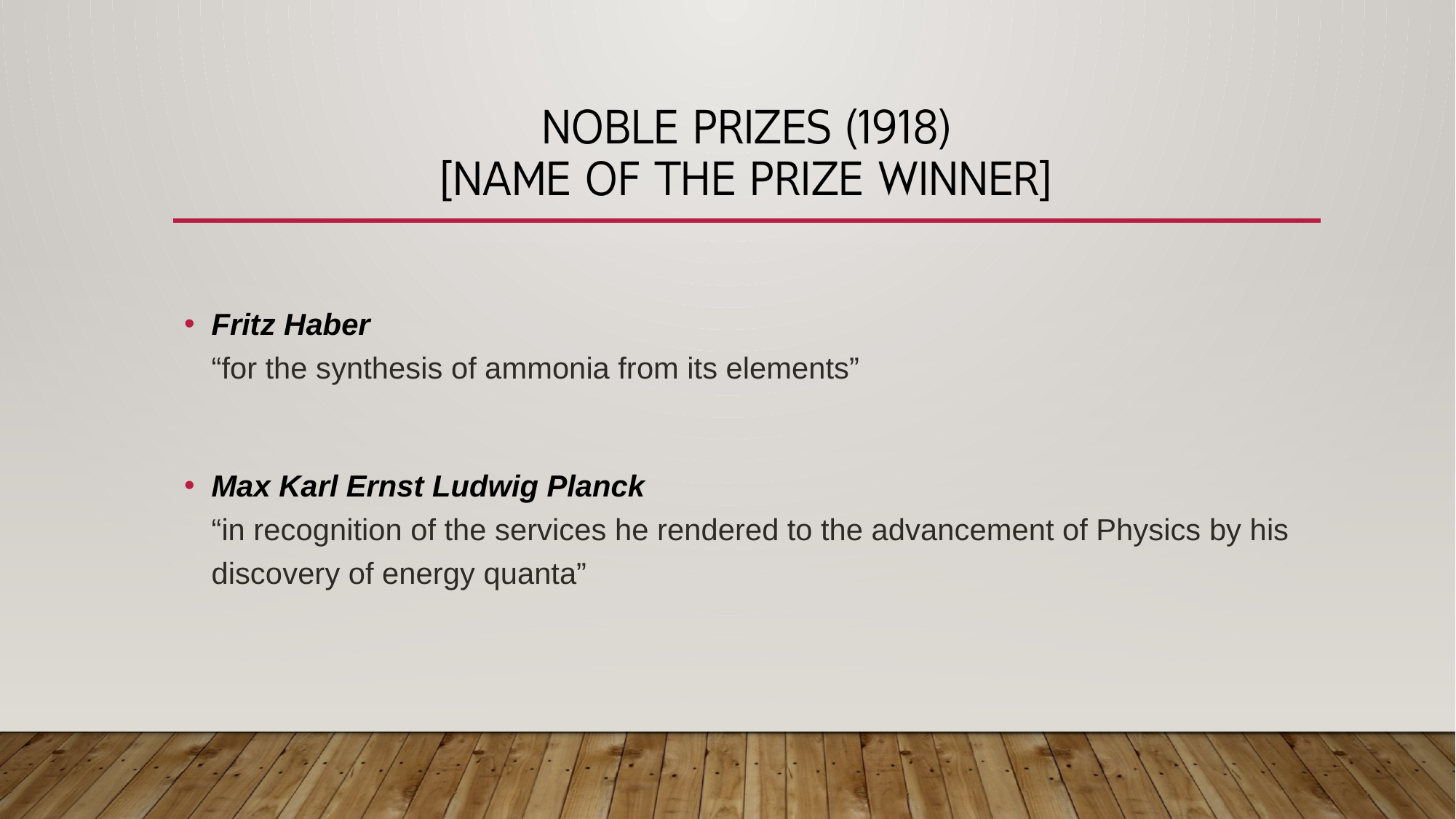

# Noble Prizes (1918) [NAME OF THE PRIZE WINNER]

Fritz Haber
“for the synthesis of ammonia from its elements”

Max Karl Ernst Ludwig Planck
“in recognition of the services he rendered to the advancement of Physics by his discovery of energy quanta”